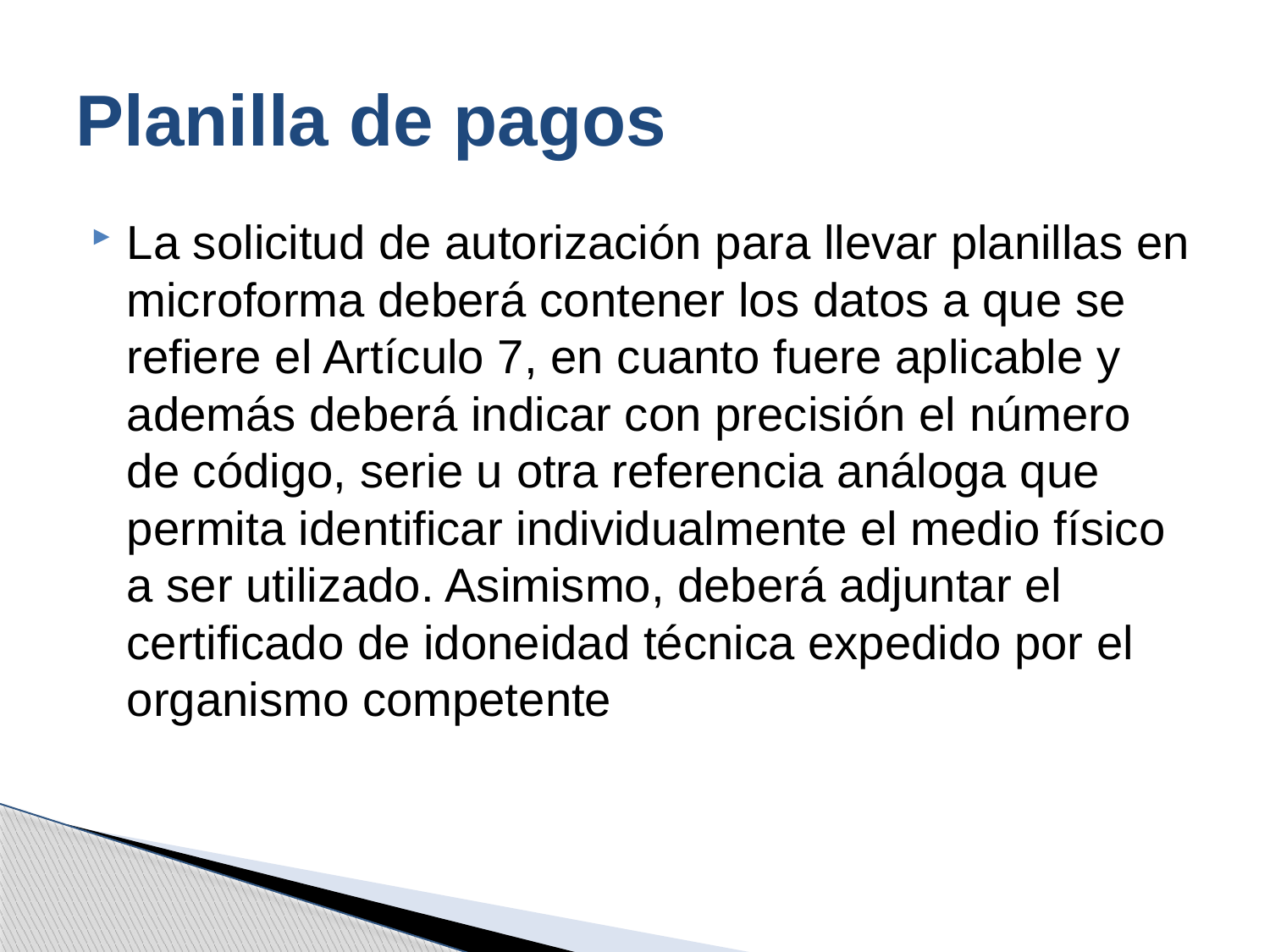

# Planilla de pagos
La solicitud de autorización para llevar planillas en microforma deberá contener los datos a que se refiere el Artículo 7, en cuanto fuere aplicable y además deberá indicar con precisión el número de código, serie u otra referencia análoga que permita identificar individualmente el medio físico a ser utilizado. Asimismo, deberá adjuntar el certificado de idoneidad técnica expedido por el organismo competente